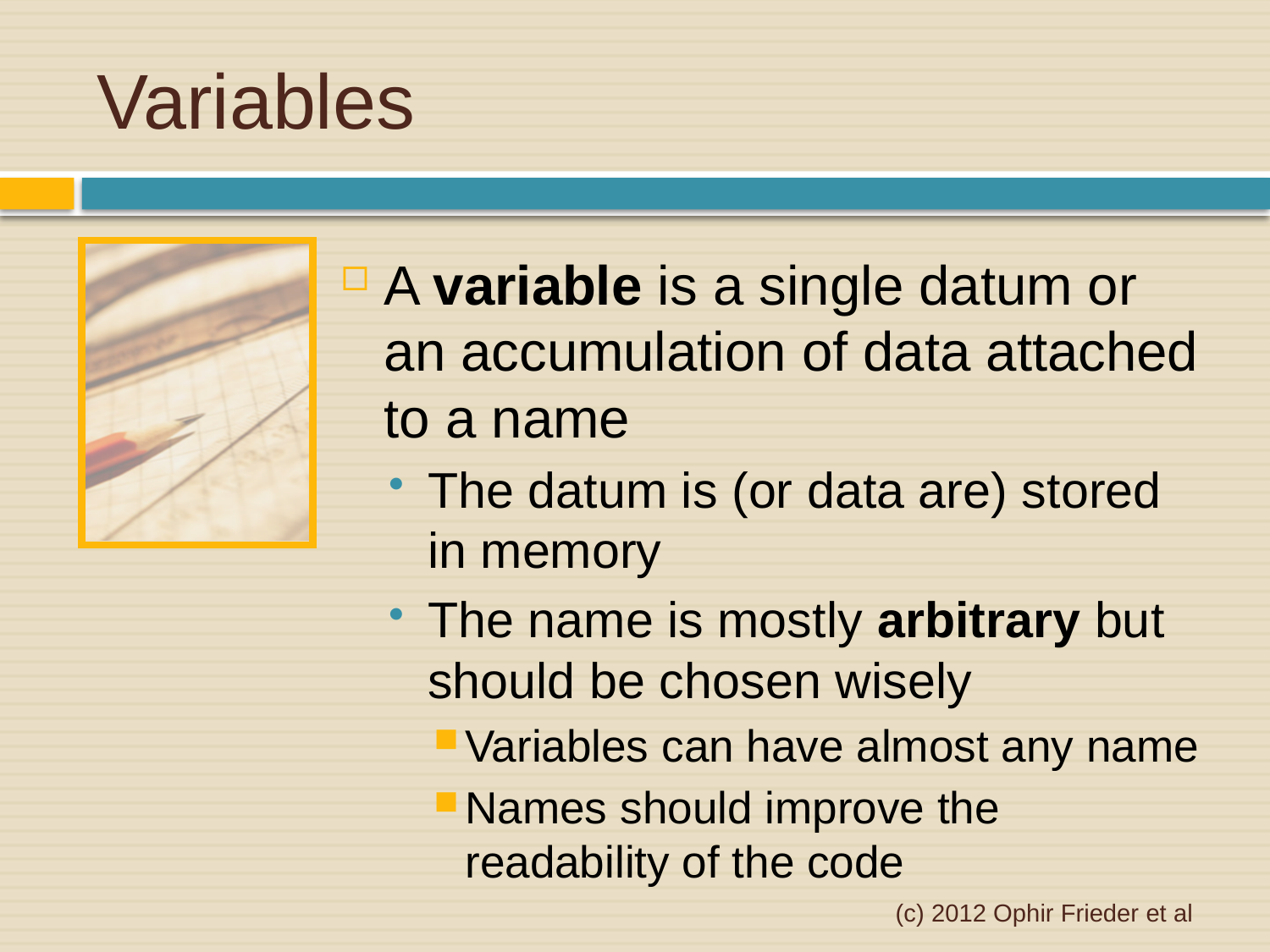

# Variables
A variable is a single datum or an accumulation of data attached to a name
The datum is (or data are) stored in memory
The name is mostly arbitrary but should be chosen wisely
Variables can have almost any name
Names should improve the readability of the code

(c) 2012 Ophir Frieder et al